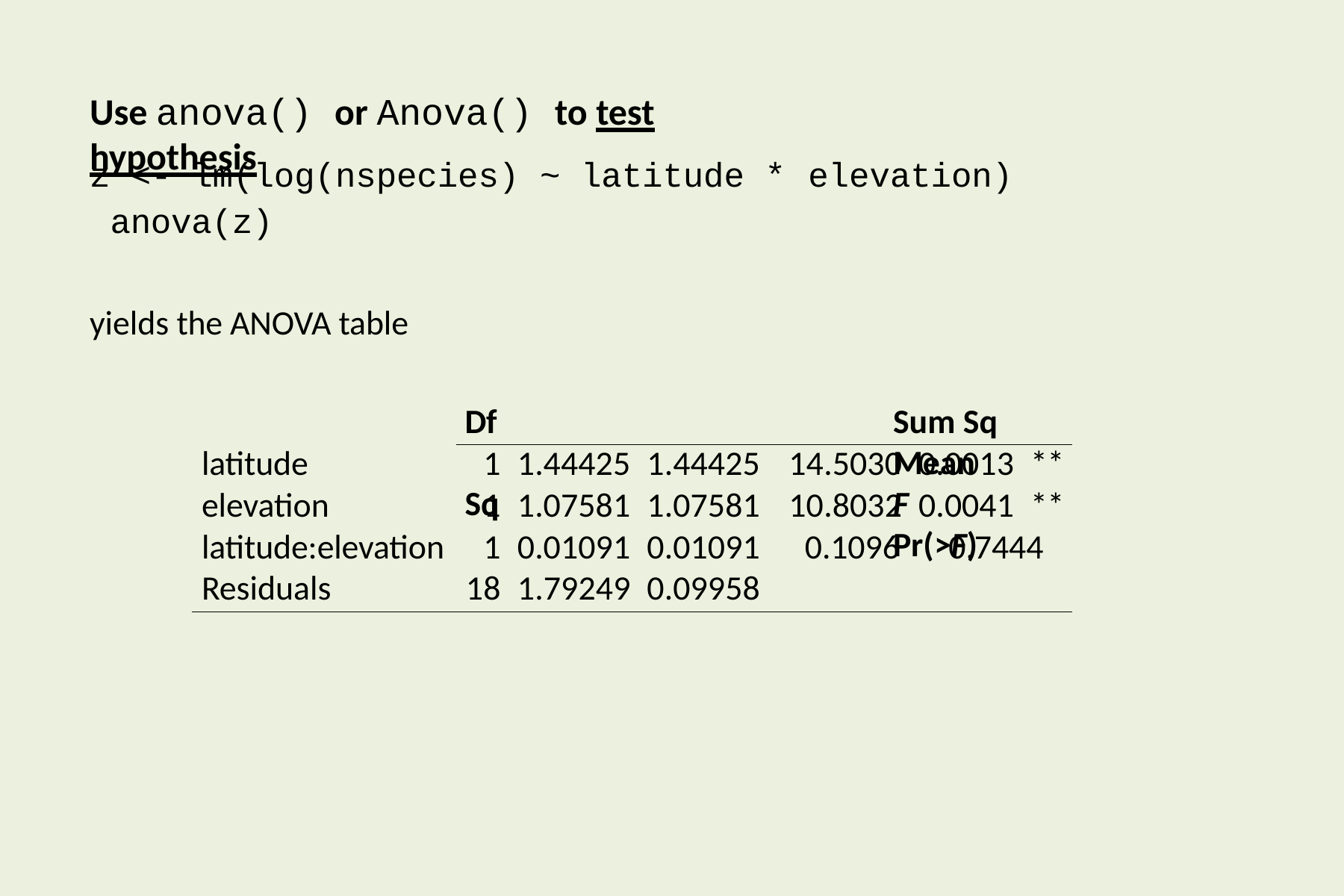

# Use anova() or Anova() to test hypothesis
z <- lm(log(nspecies) ~ latitude *  anova(z)
elevation)
yields the ANOVA table

Df	Sum Sq	Mean Sq	F	Pr(>F)
| latitude | 1 1.44425 1.44425 | 14.5030 0.0013 \*\* |
| --- | --- | --- |
| elevation | 1 1.07581 1.07581 | 10.8032 0.0041 \*\* |
| latitude:elevation | 1 0.01091 0.01091 | 0.1096 0.7444 |
| Residuals | 18 1.79249 0.09958 |  |